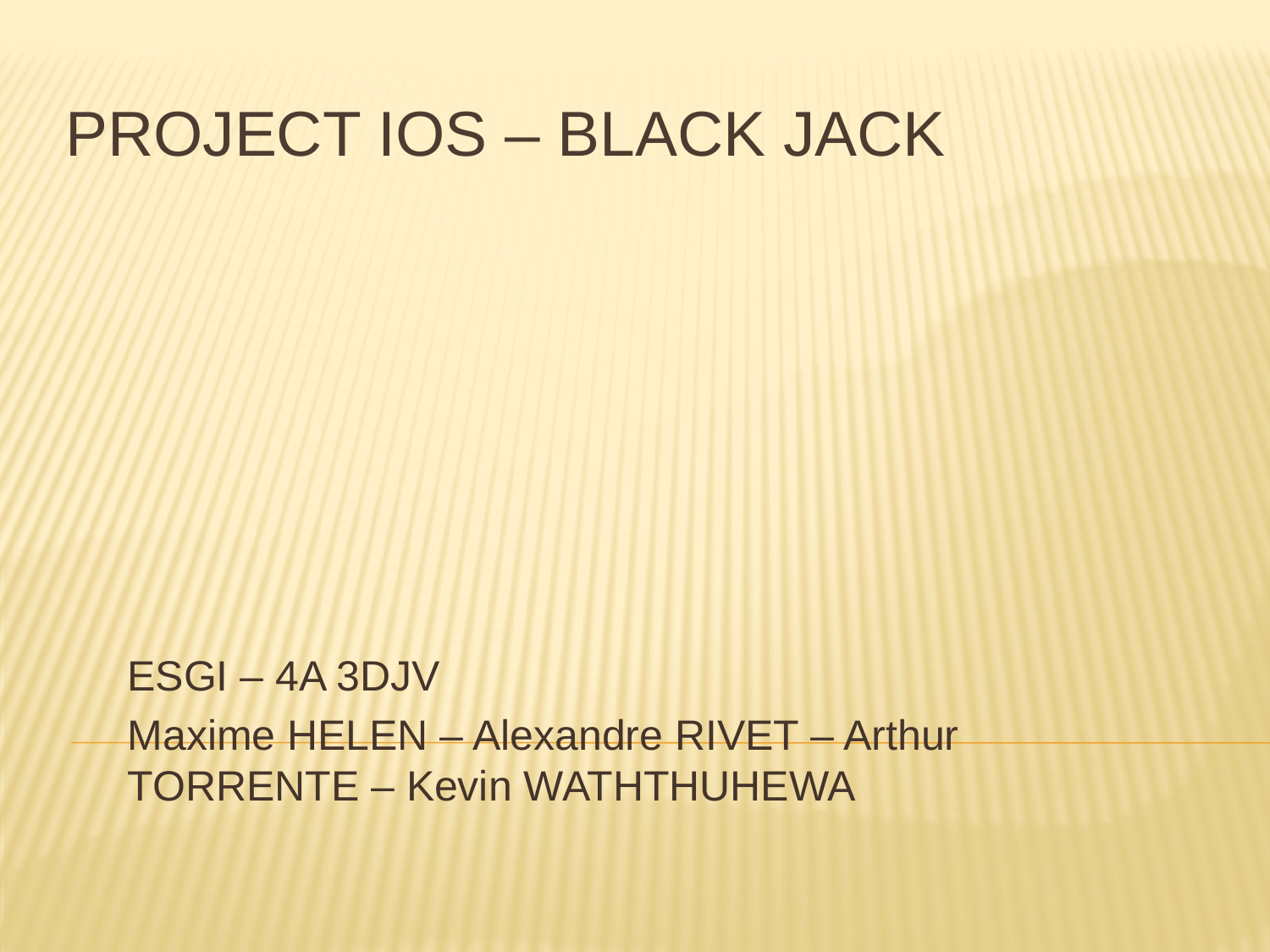

# Project iOS – Black Jack
ESGI – 4A 3DJV
Maxime HELEN – Alexandre RIVET – Arthur TORRENTE – Kevin WATHTHUHEWA